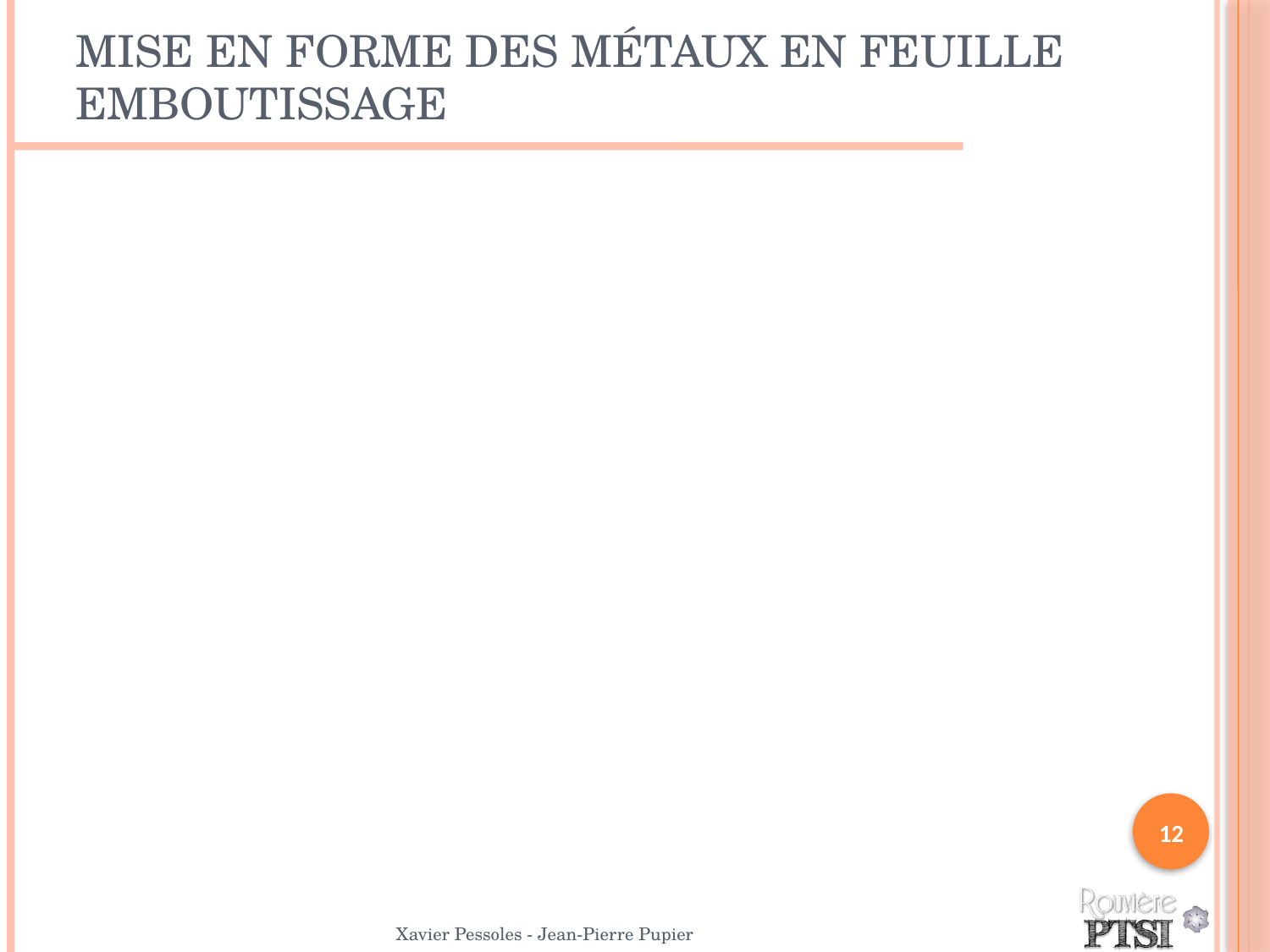

# Mise en forme des métaux en feuille Emboutissage

12
Xavier Pessoles - Jean-Pierre Pupier